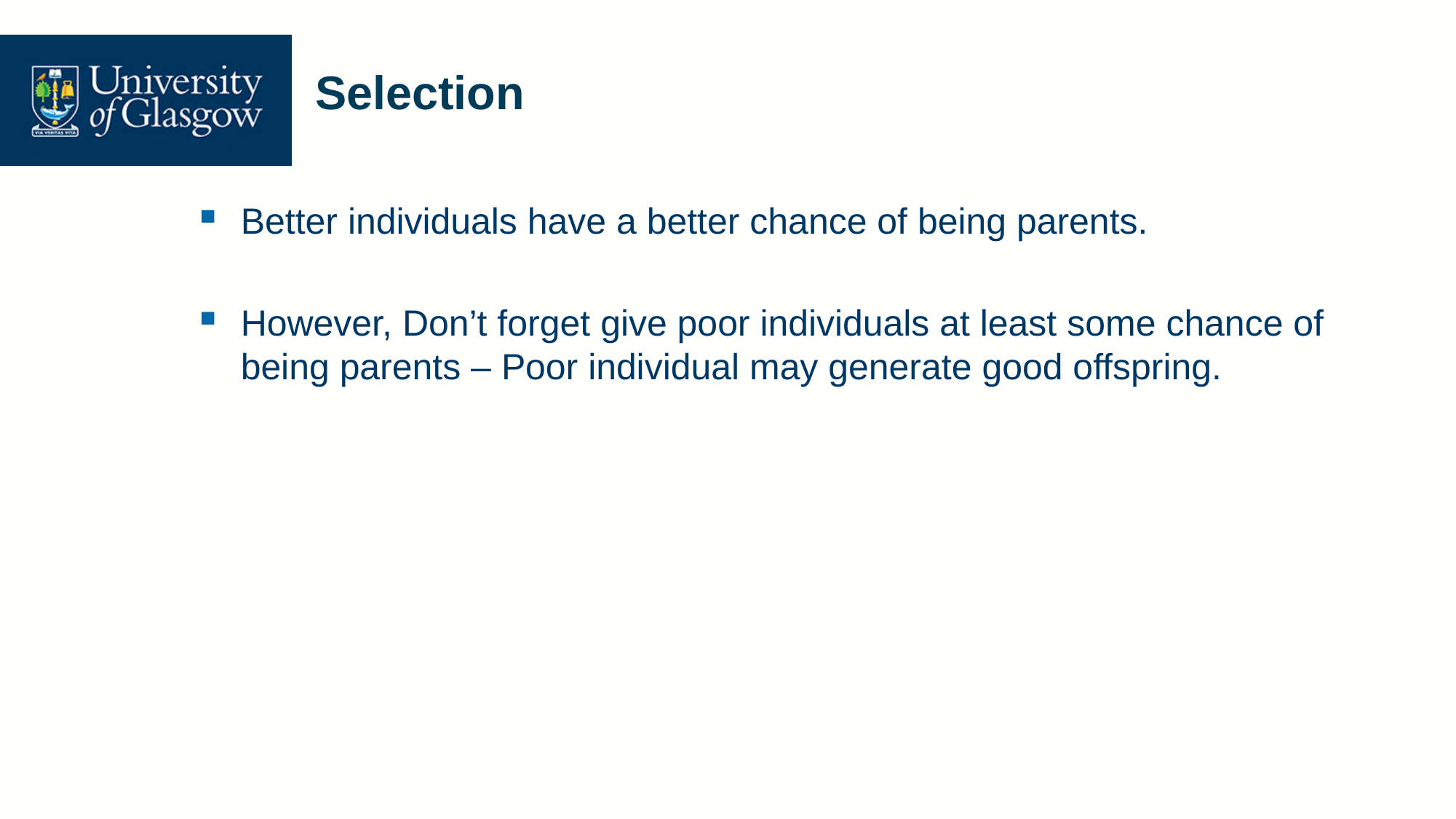

# Selection

Better individuals have a better chance of being parents.

However, Don’t forget give poor individuals at least some chance of being parents – Poor individual may generate good offspring.